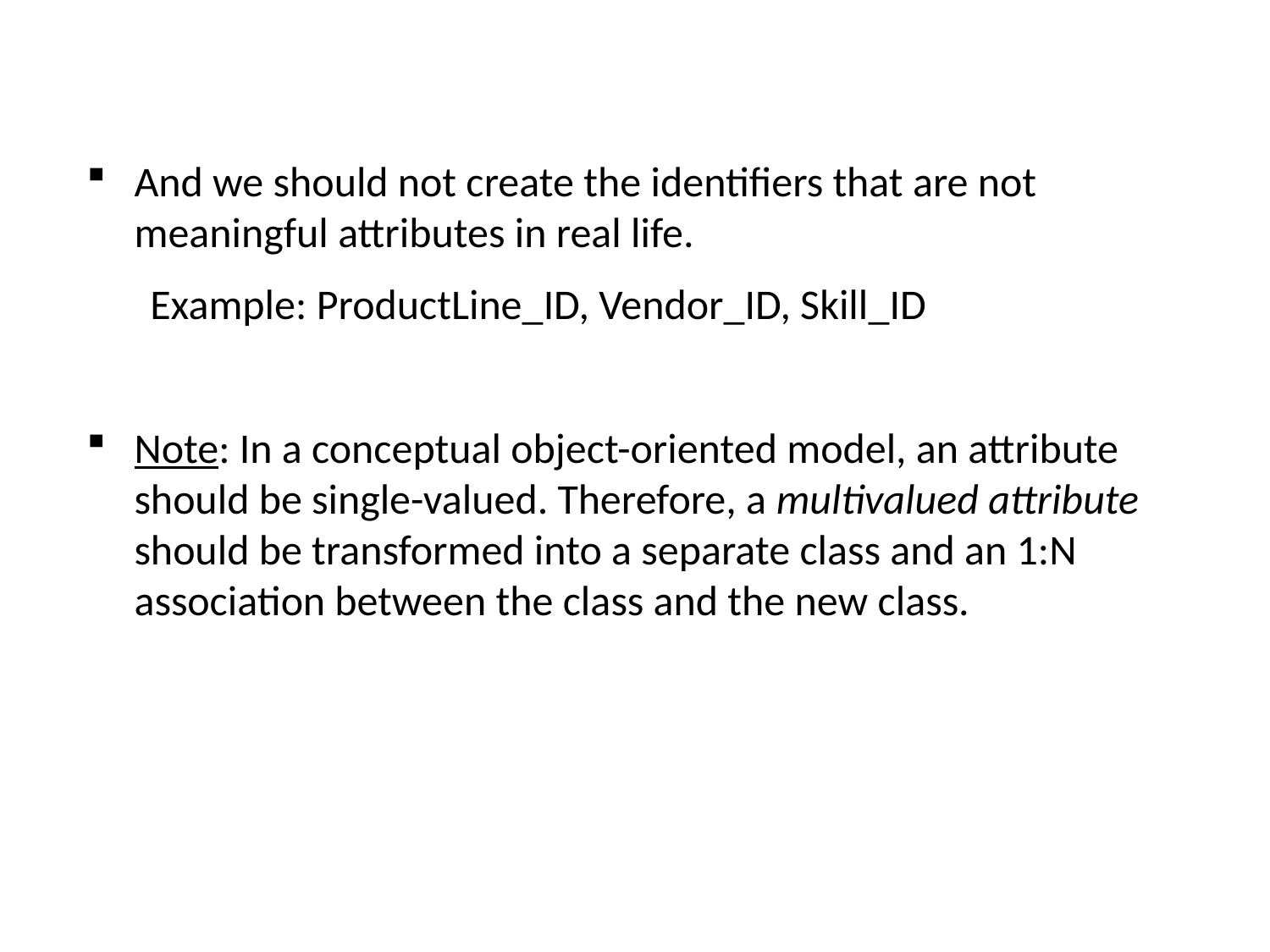

And we should not create the identifiers that are not meaningful attributes in real life.
Example: ProductLine_ID, Vendor_ID, Skill_ID

Note: In a conceptual object-oriented model, an attribute should be single-valued. Therefore, a multivalued attribute should be transformed into a separate class and an 1:N association between the class and the new class.

45